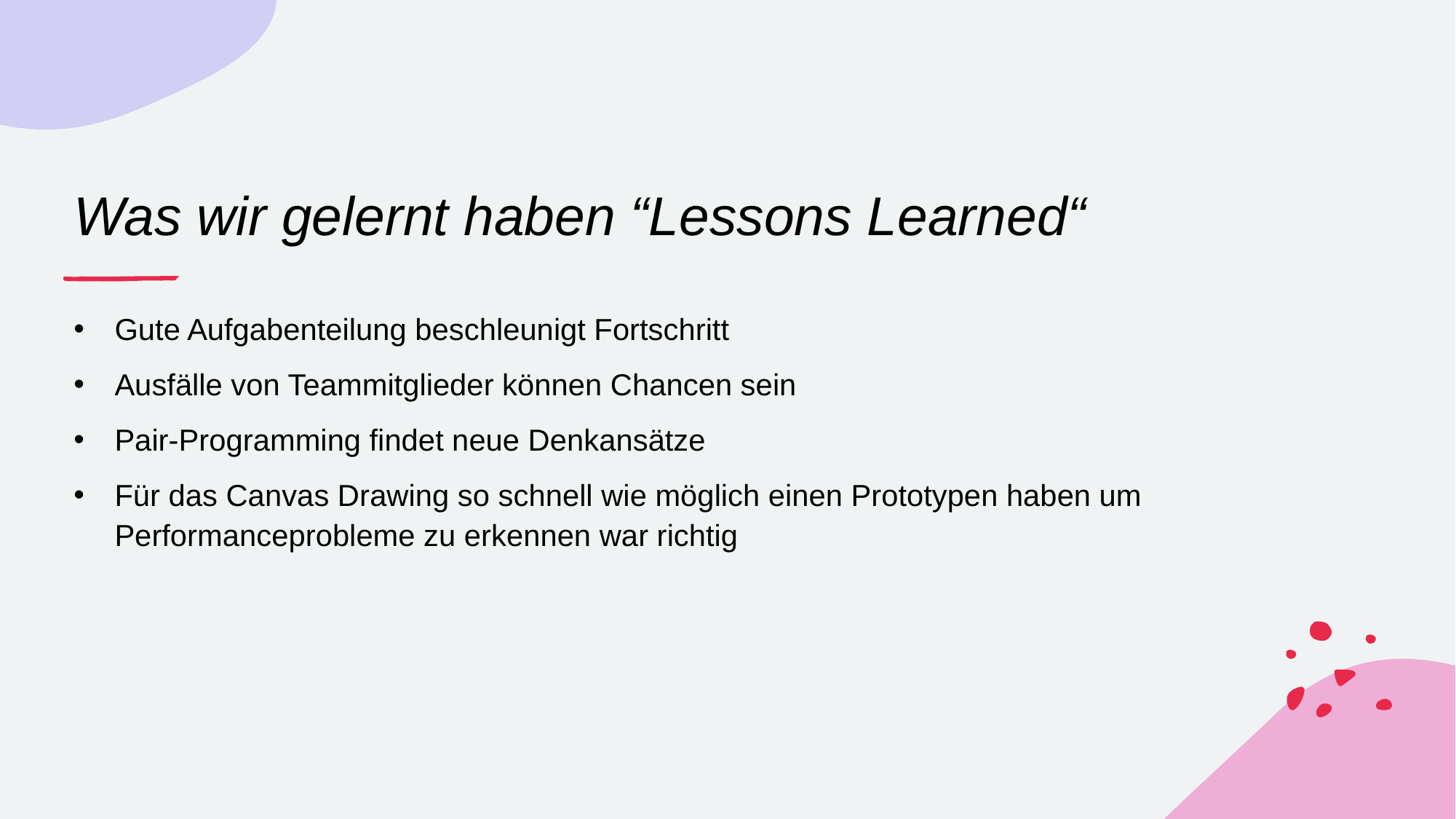

# Was wir gelernt haben “Lessons Learned“
Gute Aufgabenteilung beschleunigt Fortschritt
Ausfälle von Teammitglieder können Chancen sein
Pair-Programming findet neue Denkansätze
Für das Canvas Drawing so schnell wie möglich einen Prototypen haben um Performanceprobleme zu erkennen war richtig